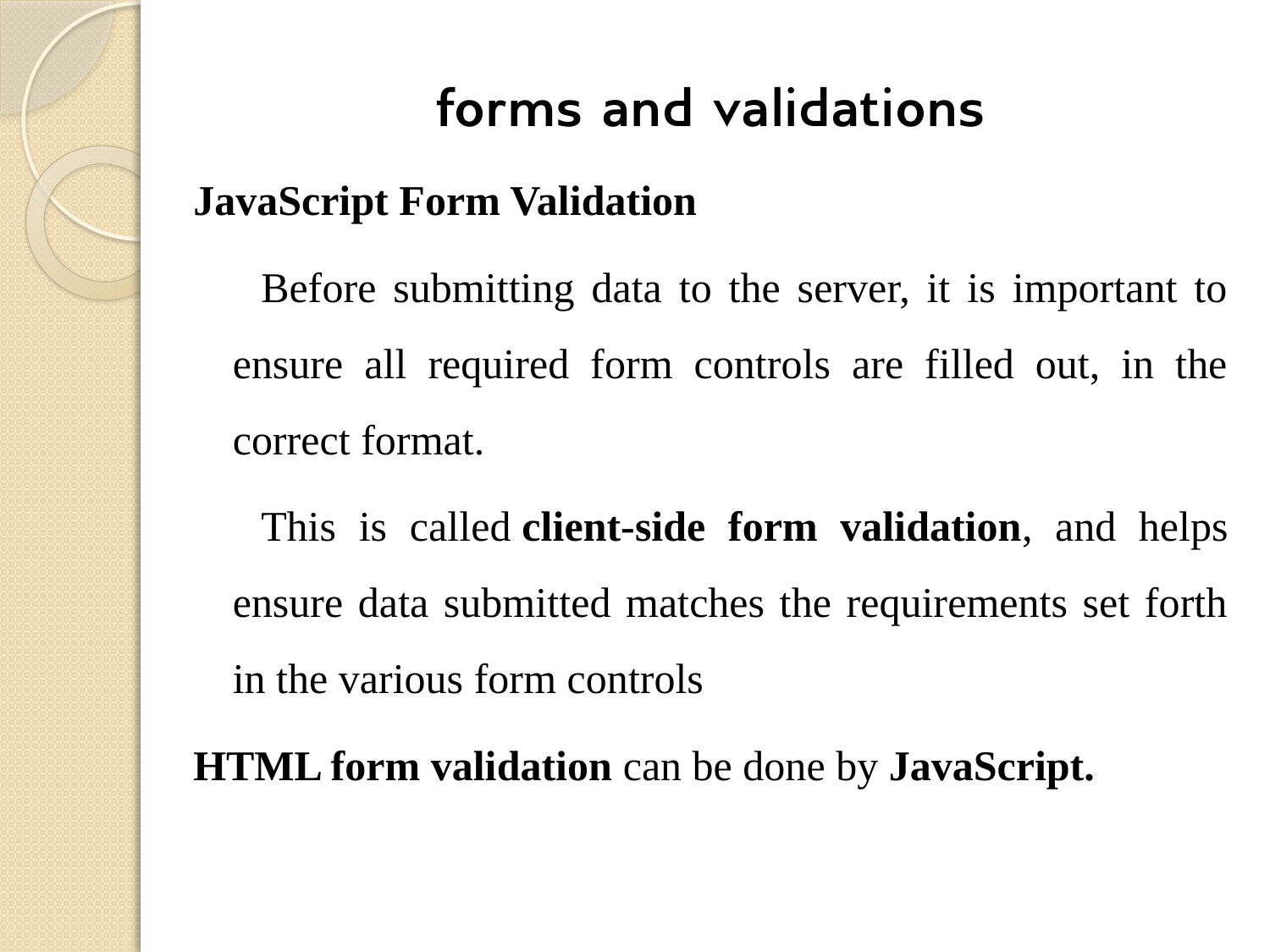

forms and validations
JavaScript Form Validation
    Before submitting data to the server, it is important to ensure all required form controls are filled out, in the correct format.
   This is called client-side form validation, and helps ensure data submitted matches the requirements set forth in the various form controls
HTML form validation can be done by JavaScript.